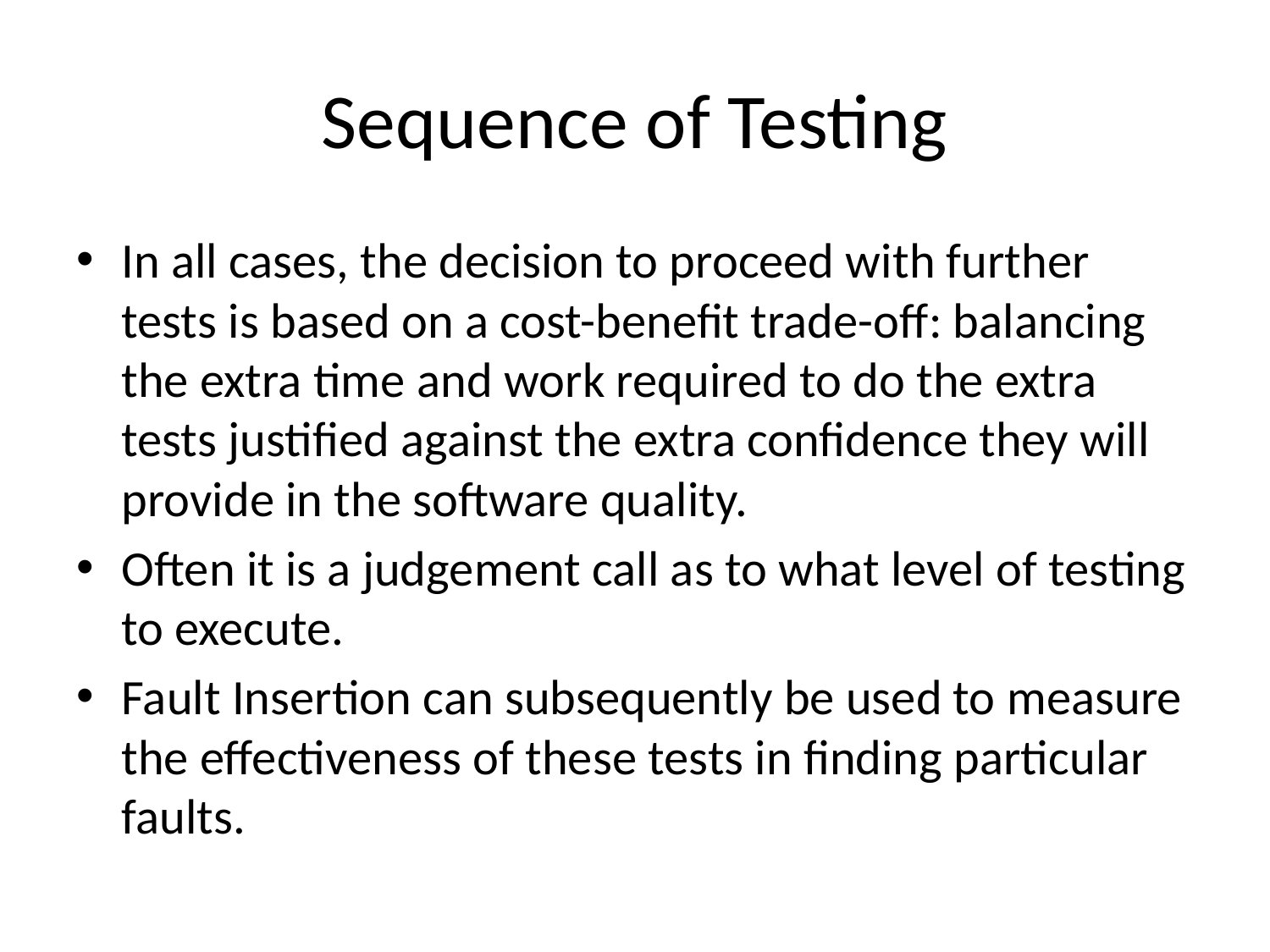

# Sequence of Testing
In all cases, the decision to proceed with further tests is based on a cost-benefit trade-off: balancing the extra time and work required to do the extra tests justified against the extra confidence they will provide in the software quality.
Often it is a judgement call as to what level of testing to execute.
Fault Insertion can subsequently be used to measure the effectiveness of these tests in finding particular faults.